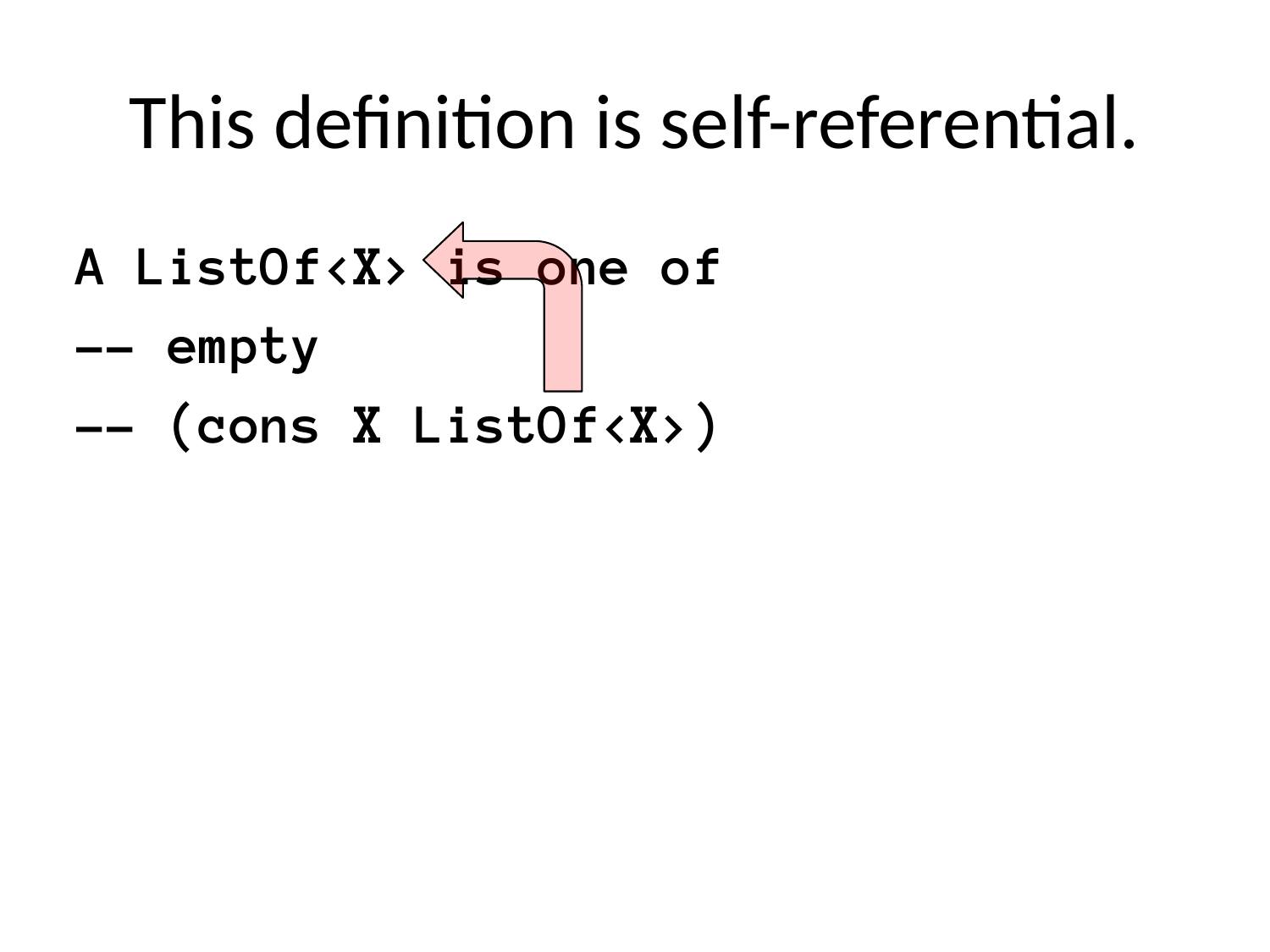

# This definition is self-referential.

A ListOf<X> is one of
-- empty
-- (cons X ListOf<X>)